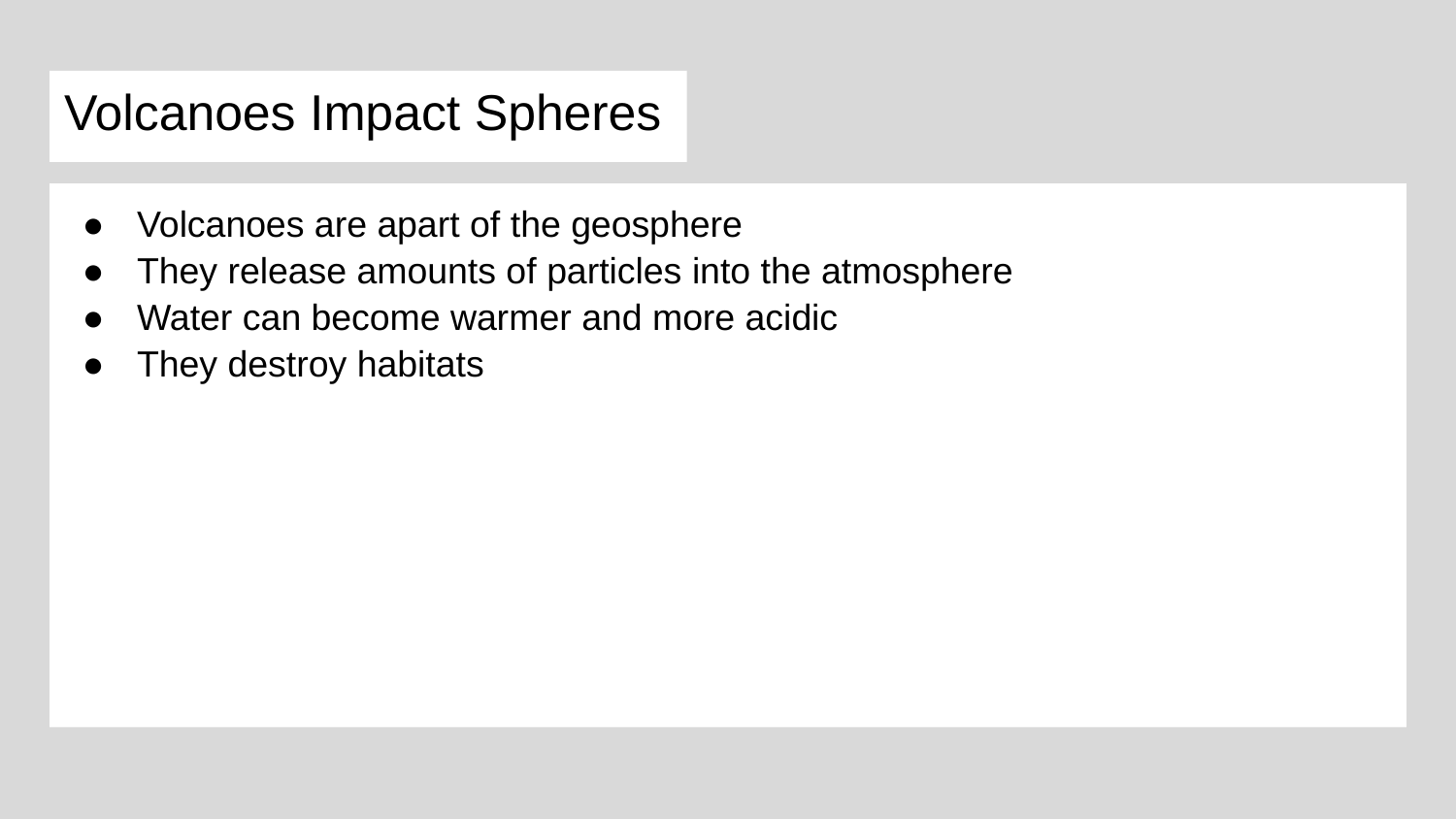

# Volcanoes Impact Spheres
Volcanoes are apart of the geosphere
They release amounts of particles into the atmosphere
Water can become warmer and more acidic
They destroy habitats